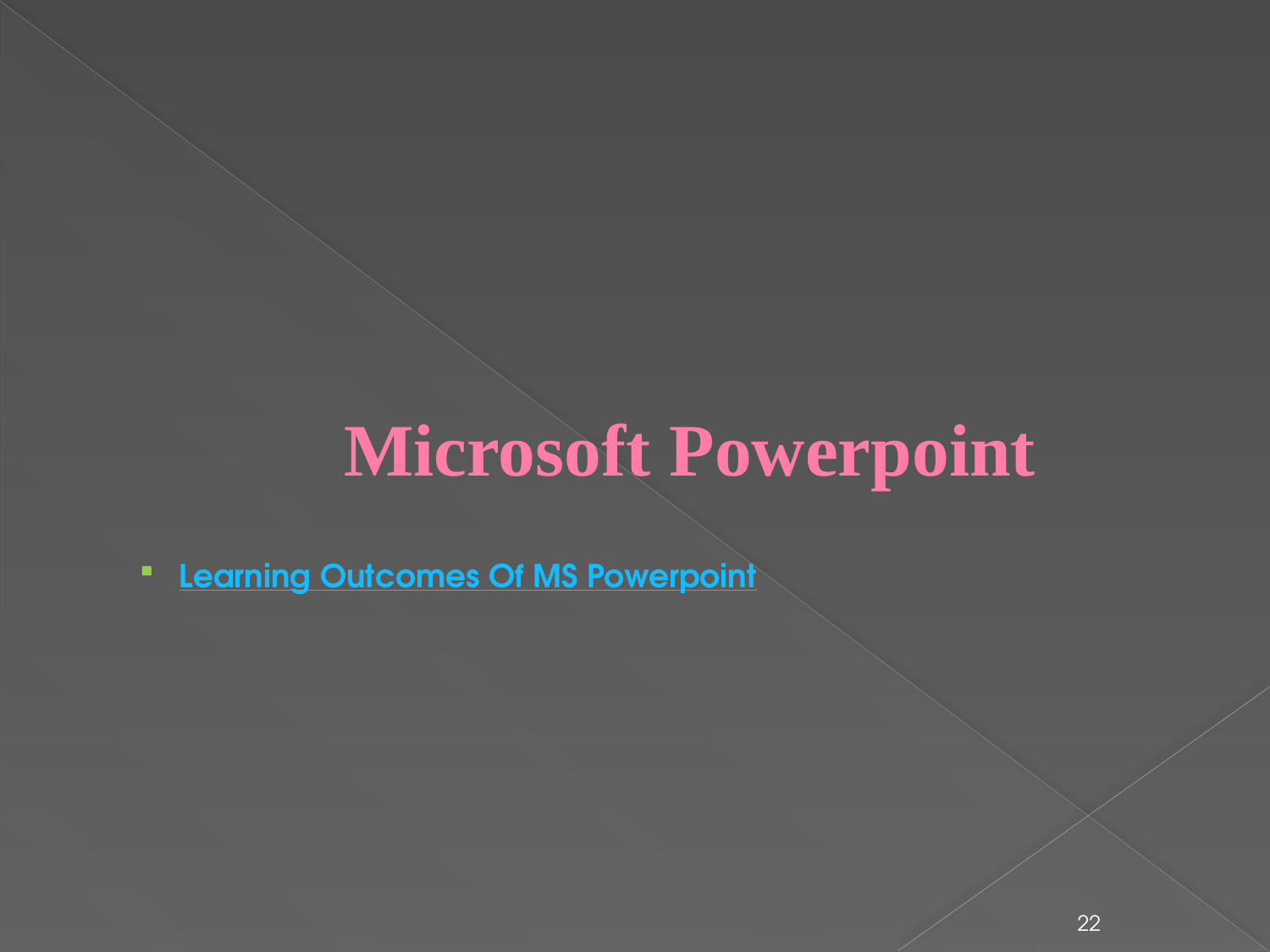

# Microsoft Powerpoint
Learning Outcomes Of MS Powerpoint
22